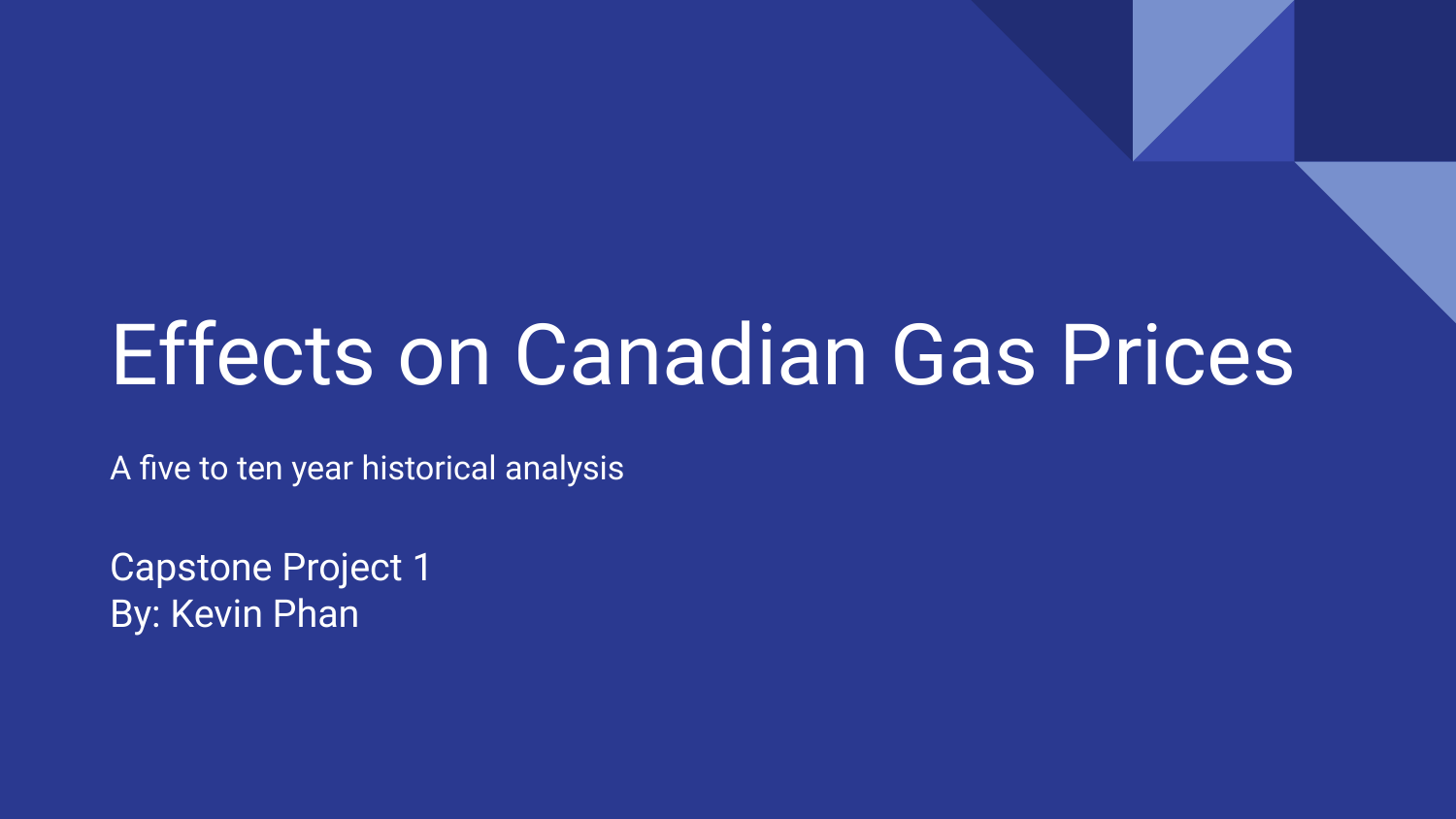

# Effects on Canadian Gas Prices
A five to ten year historical analysis
Capstone Project 1
By: Kevin Phan